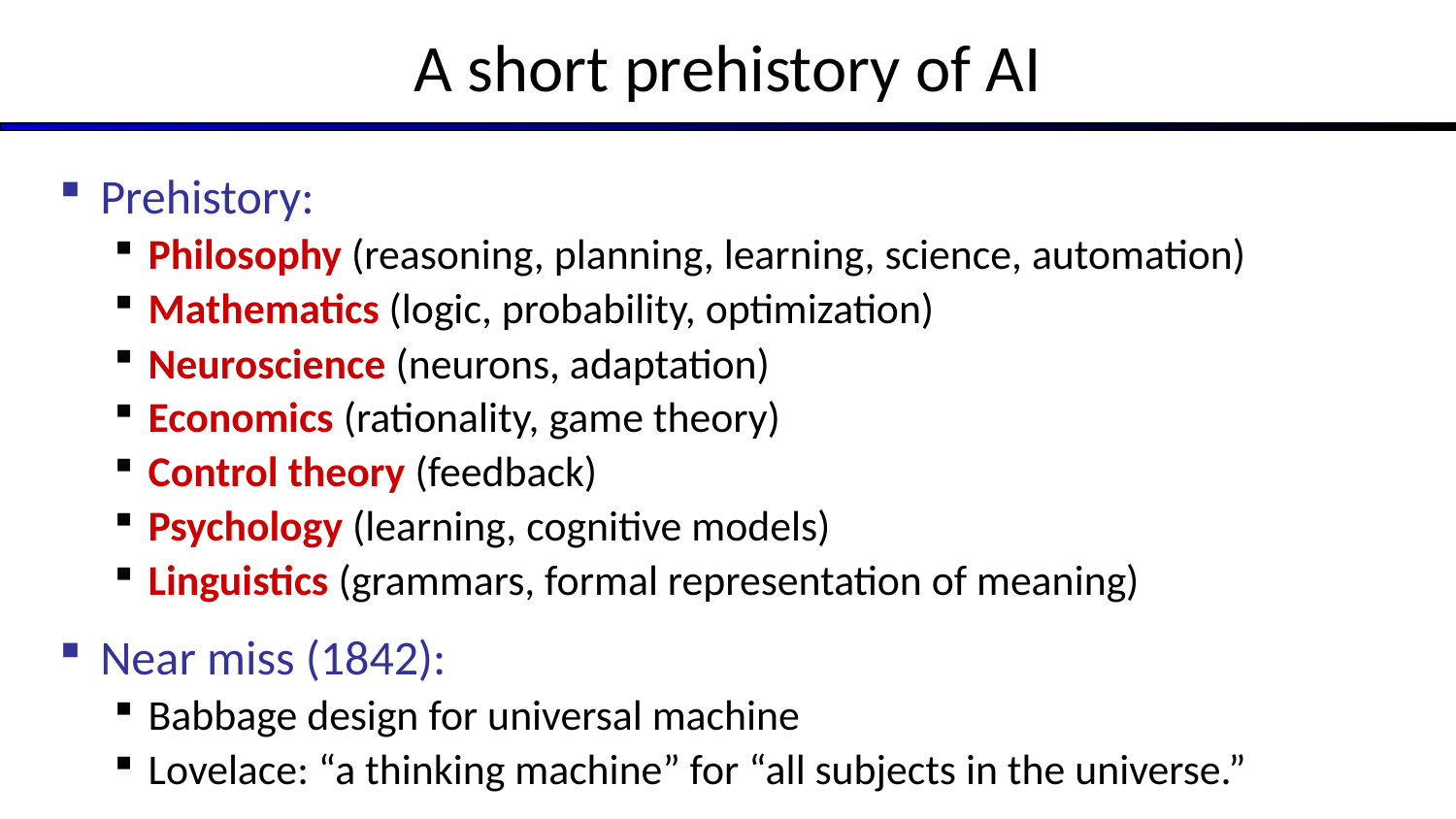

# A short prehistory of AI
Prehistory:
Philosophy (reasoning, planning, learning, science, automation)
Mathematics (logic, probability, optimization)
Neuroscience (neurons, adaptation)
Economics (rationality, game theory)
Control theory (feedback)
Psychology (learning, cognitive models)
Linguistics (grammars, formal representation of meaning)
Near miss (1842):
Babbage design for universal machine
Lovelace: “a thinking machine” for “all subjects in the universe.”